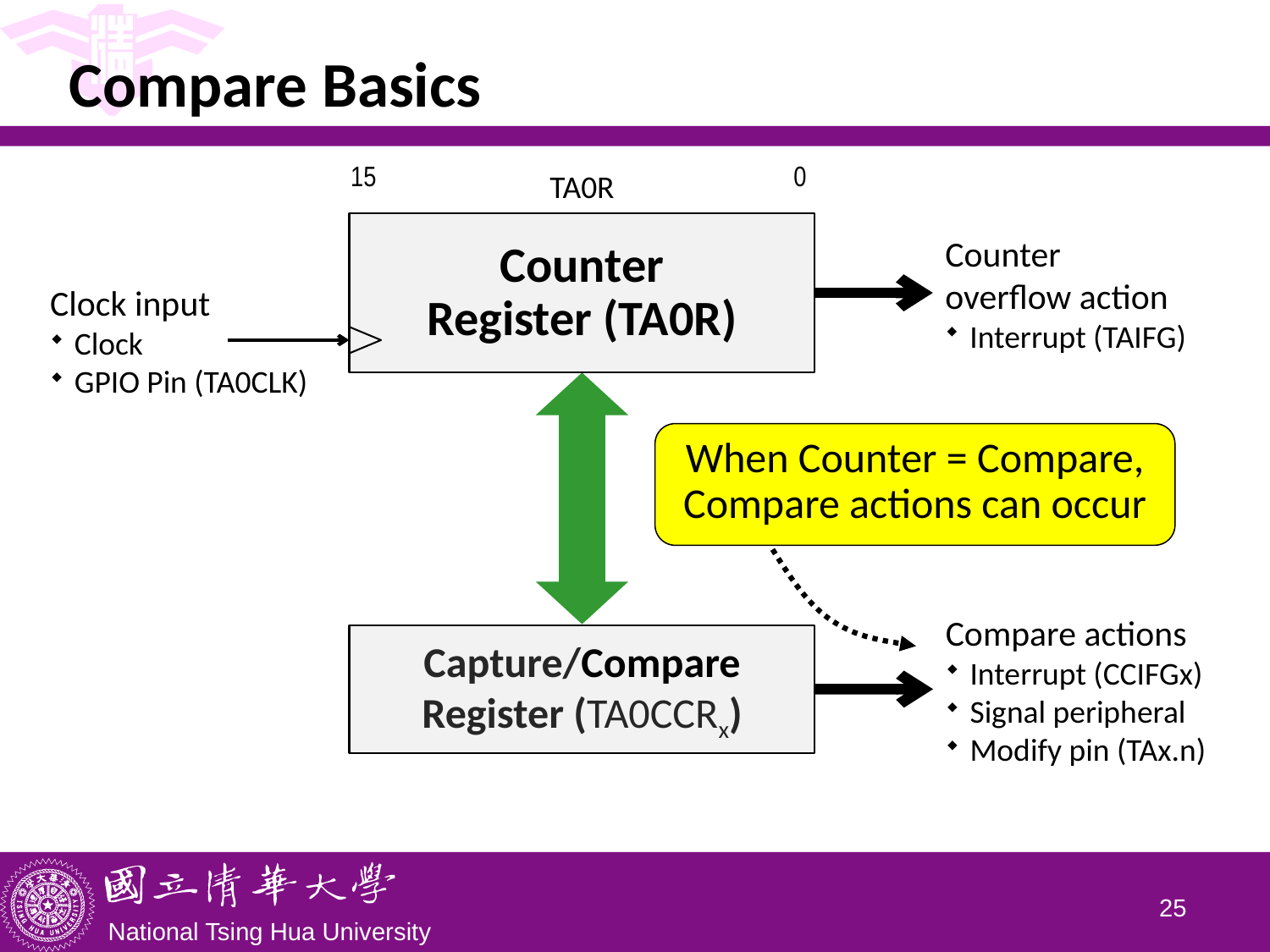

# Compare Basics
| 15 |  |  |  |  |  |  |  |  |  |  |  |  |  |  | 0 |
| --- | --- | --- | --- | --- | --- | --- | --- | --- | --- | --- | --- | --- | --- | --- | --- |
TA0R
Counter
Register (TA0R)
Counter
overflow action
Interrupt (TAIFG)
Clock input
Clock
GPIO Pin (TA0CLK)

When Counter = Compare,
Compare actions can occur

Compare actions
Interrupt (CCIFGx)
Signal peripheral
Modify pin (TAx.n)
Capture/Compare Register (TA0CCRx)
25